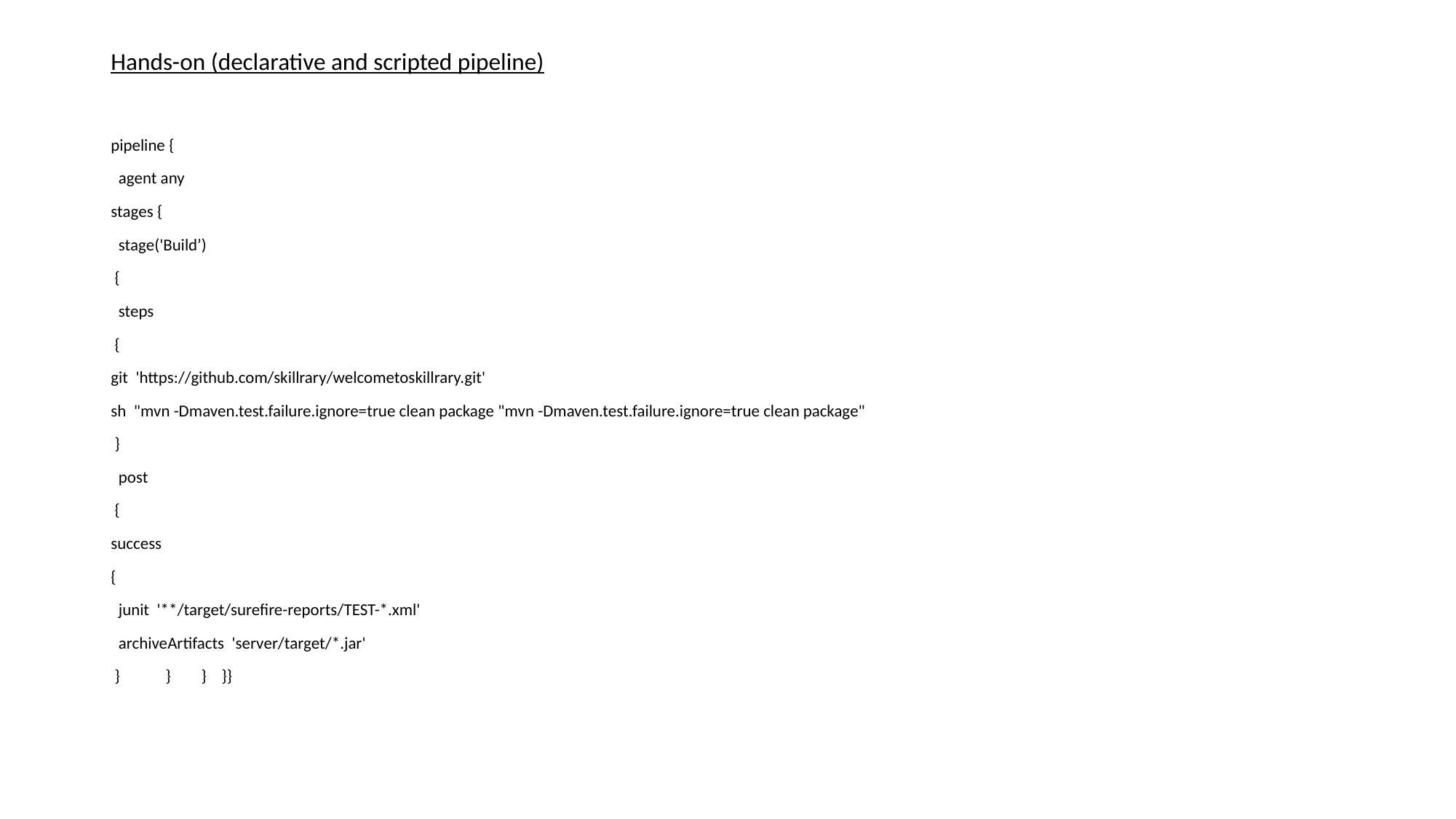

# Hands-on (declarative and scripted pipeline)

pipeline {
  agent any
stages {
  stage('Build’)
 {
  steps
 {
git  'https://github.com/skillrary/welcometoskillrary.git'
sh  "mvn -Dmaven.test.failure.ignore=true clean package "mvn -Dmaven.test.failure.ignore=true clean package"
 }
  post
 {
success
{
  junit  '**/target/surefire-reports/TEST-*.xml'
  archiveArtifacts  'server/target/*.jar'
 }            }        }    }}